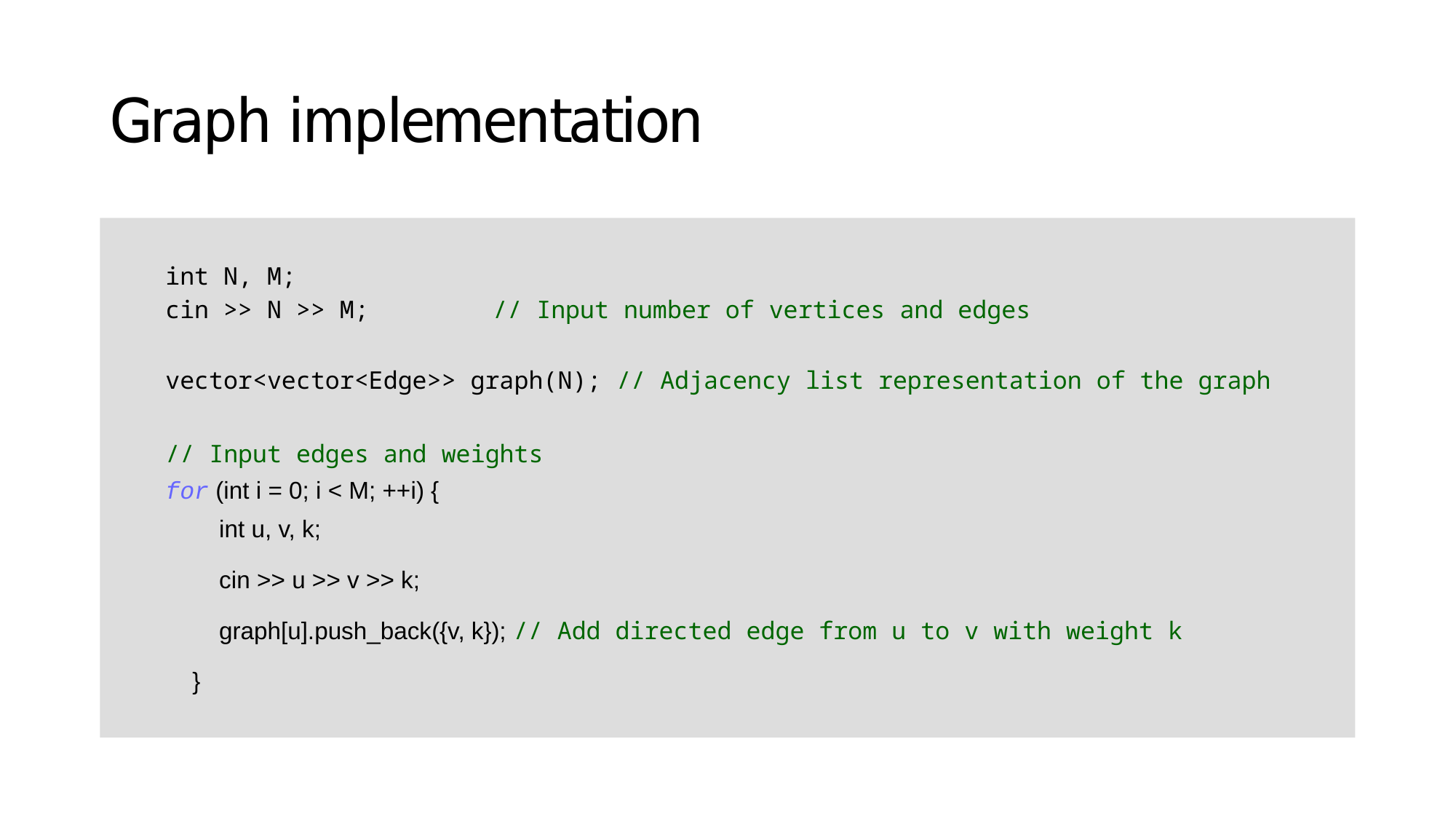

# Graph implementation
int N, M;
cin >> N >> M; 	// Input number of vertices and edges

vector<vector<Edge>> graph(N); // Adjacency list representation of the graph

// Input edges and weights
for (int i = 0; i < M; ++i) {
        int u, v, k;
        cin >> u >> v >> k;
        graph[u].push_back({v, k}); // Add directed edge from u to v with weight k
    }